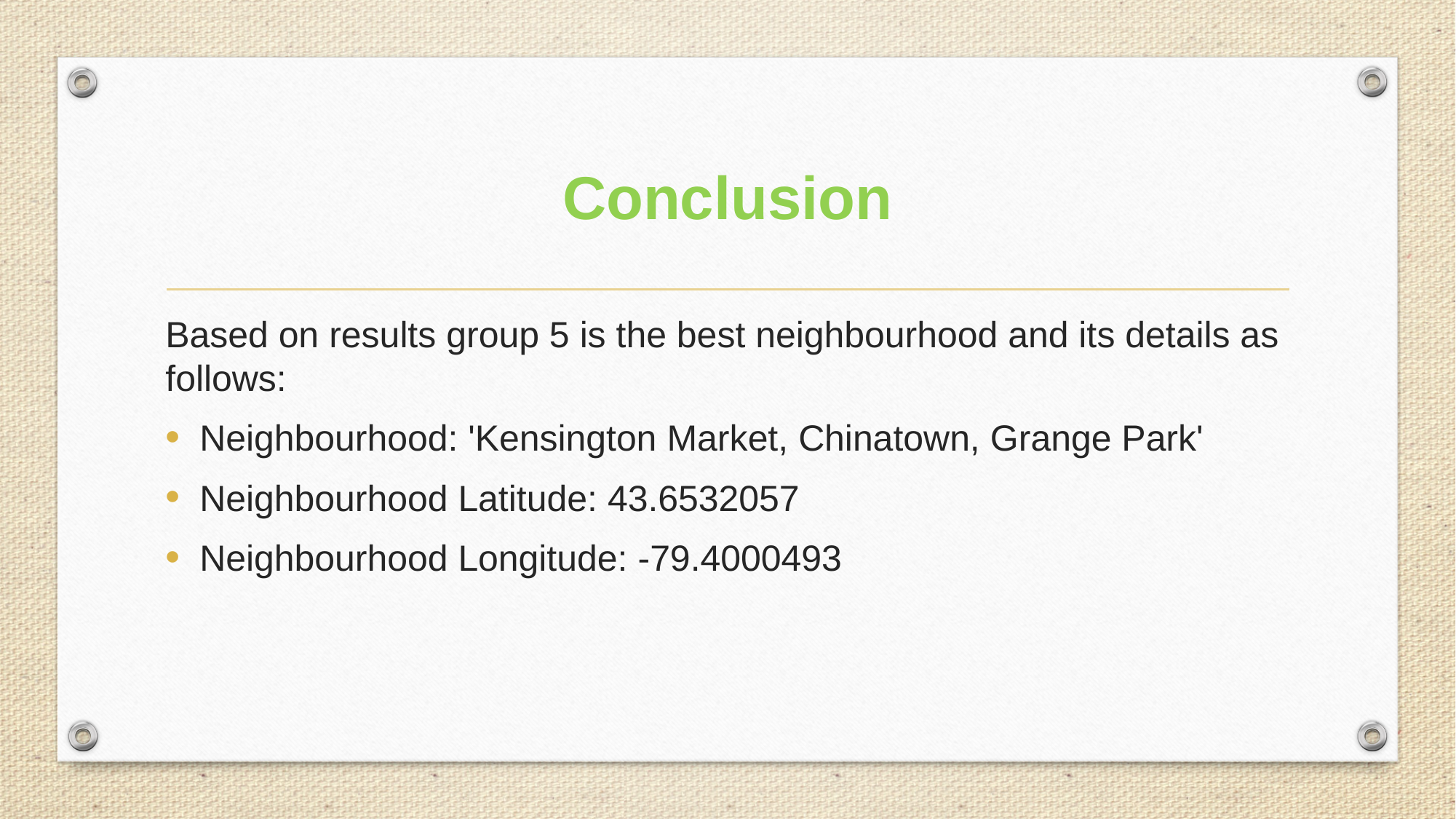

# Conclusion
Based on results group 5 is the best neighbourhood and its details as follows:
Neighbourhood: 'Kensington Market, Chinatown, Grange Park'
Neighbourhood Latitude: 43.6532057
Neighbourhood Longitude: -79.4000493